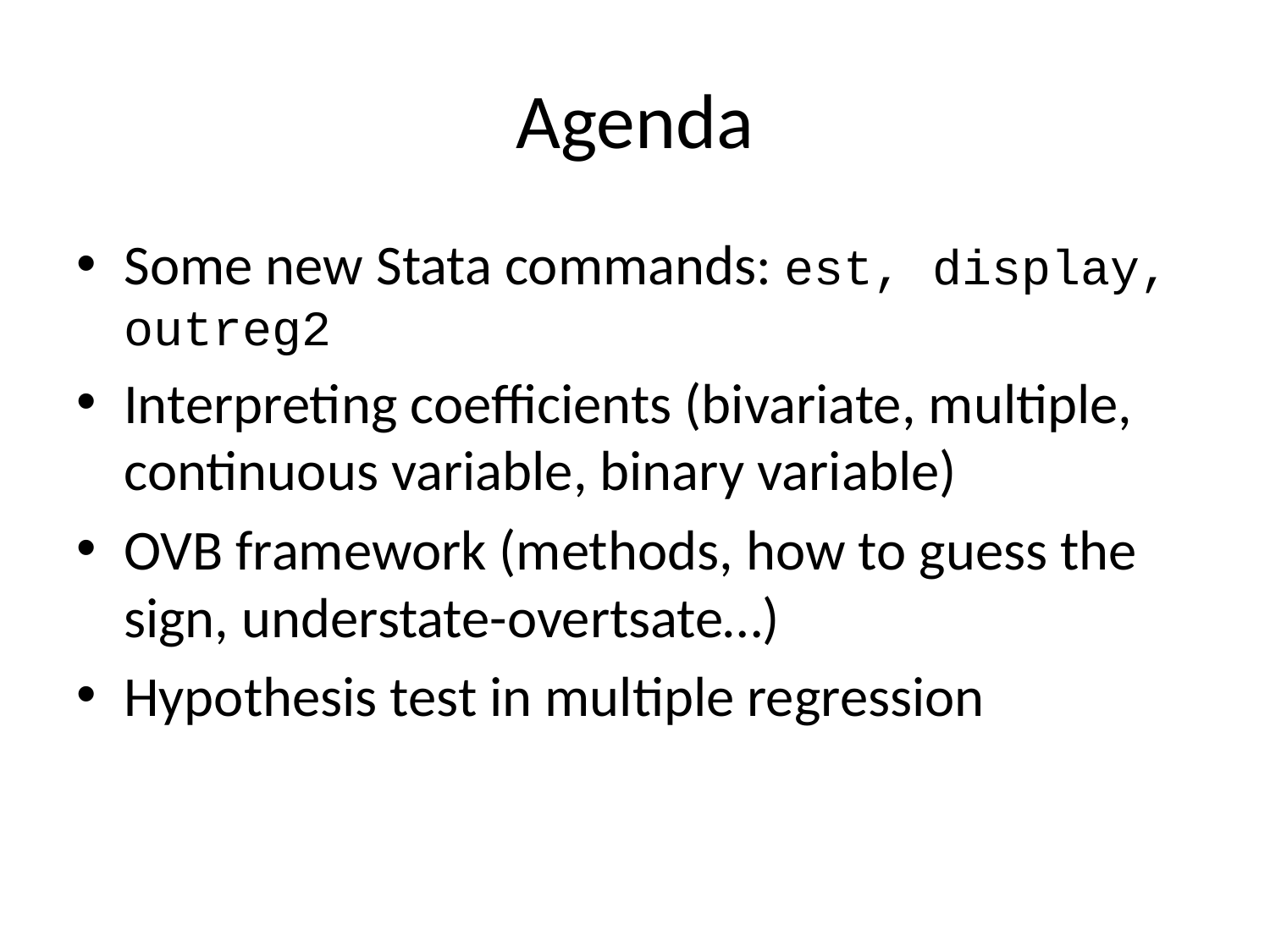

# Agenda
Some new Stata commands: est, display, outreg2
Interpreting coefficients (bivariate, multiple, continuous variable, binary variable)
OVB framework (methods, how to guess the sign, understate-overtsate…)
Hypothesis test in multiple regression